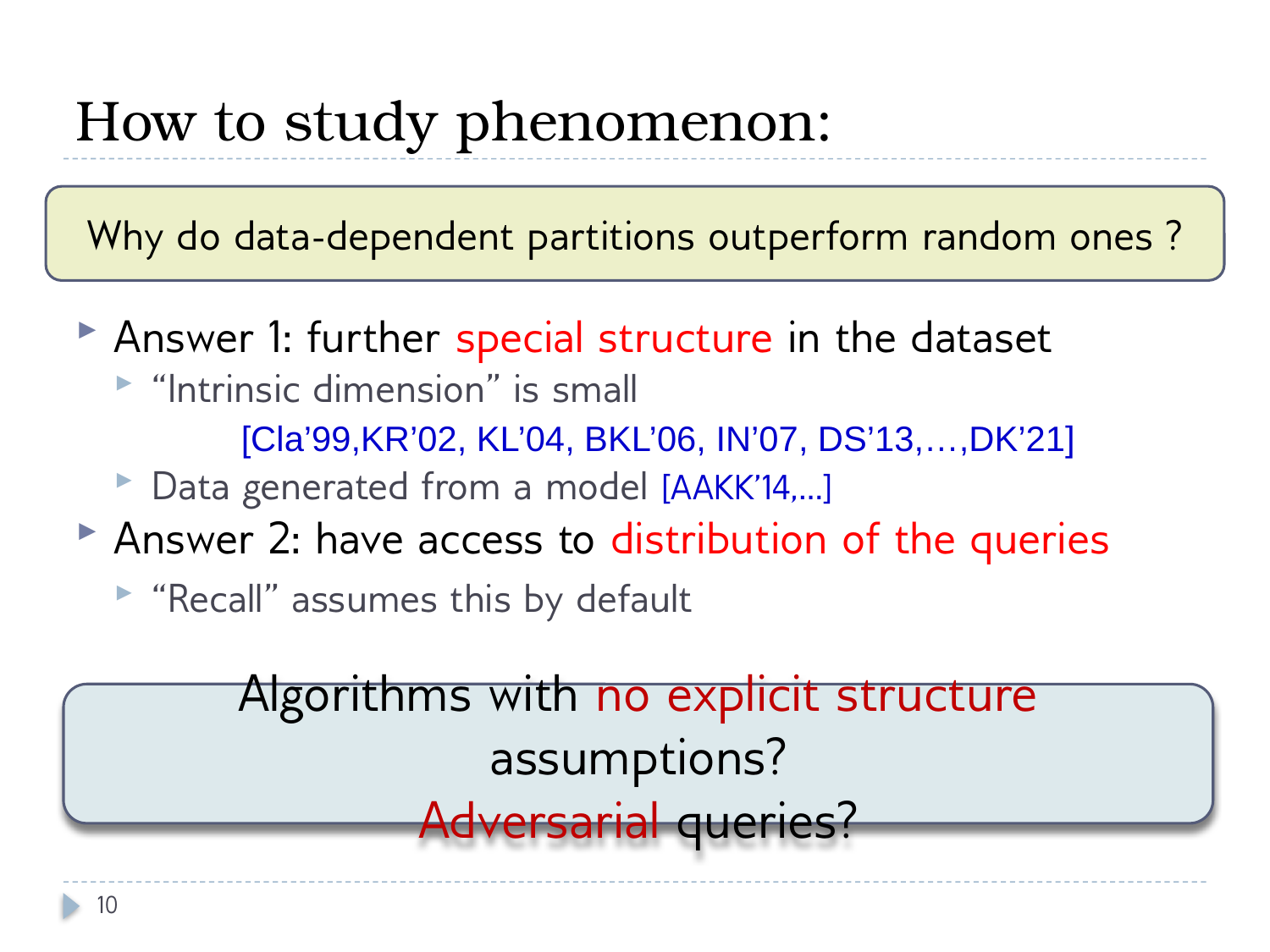

# How to study phenomenon:

Answer 1: further special structure in the dataset
“Intrinsic dimension” is small
	[Cla’99,KR’02, KL’04, BKL’06, IN’07, DS’13,…,DK’21]
Data generated from a model [AAKK’14,…]
Answer 2: have access to distribution of the queries
“Recall” assumes this by default

Why do data-dependent partitions outperform random ones ?
Algorithms with no explicit structure assumptions?
Adversarial queries?
10